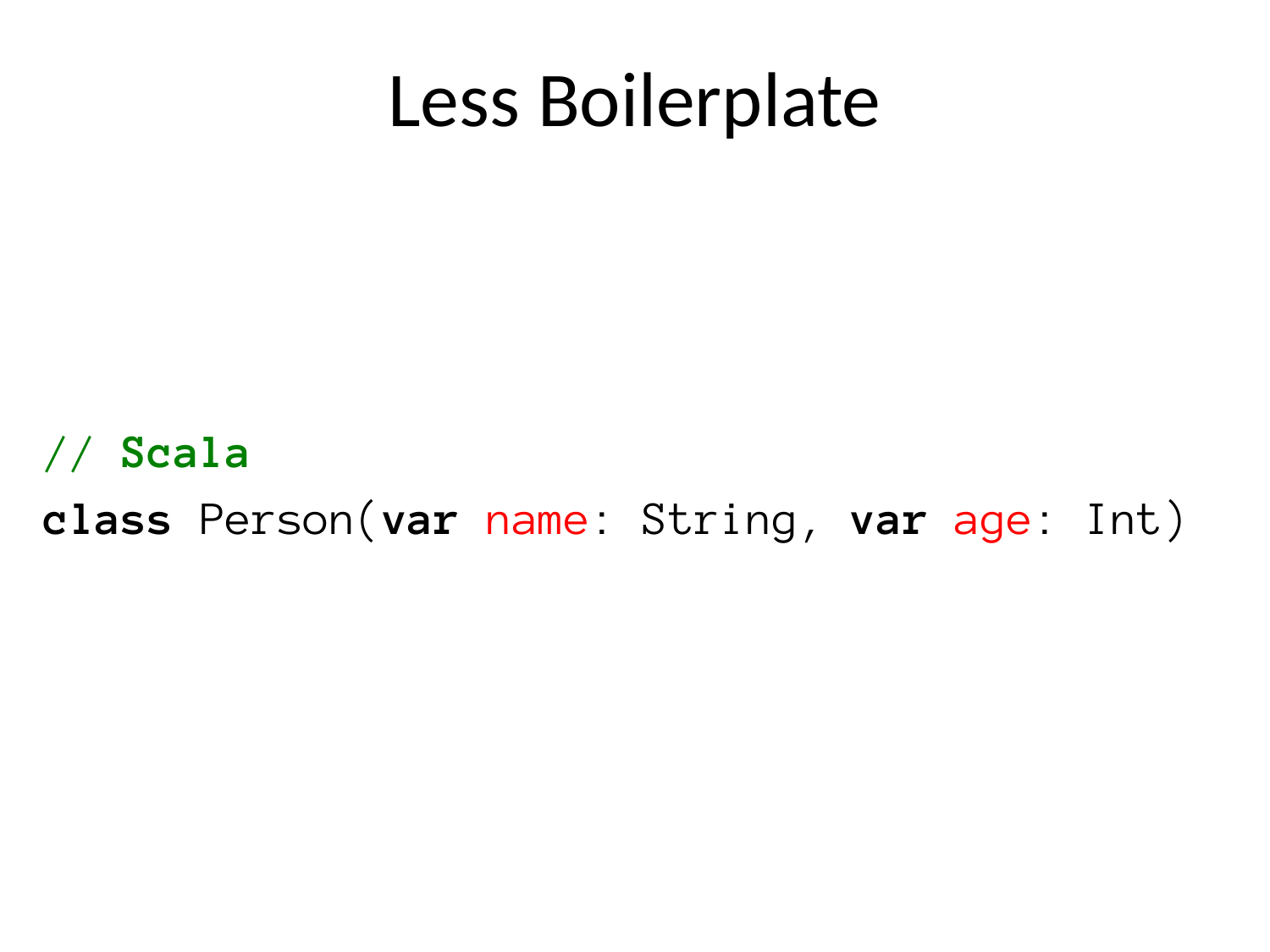

# Less Boilerplate
// Scala
class Person(var name: String, var age: Int)